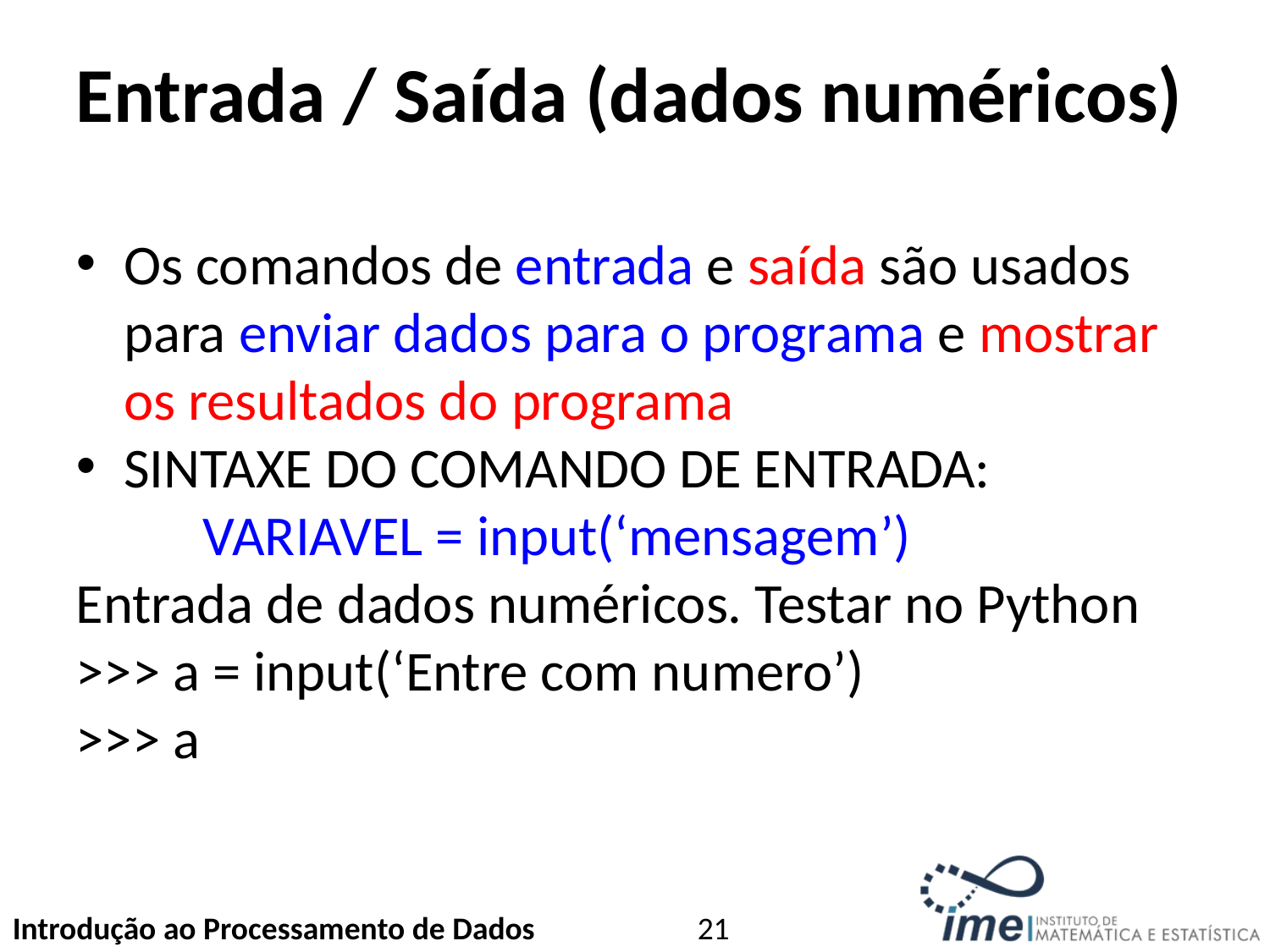

Entrada / Saída (dados numéricos)
Os comandos de entrada e saída são usados para enviar dados para o programa e mostrar os resultados do programa
SINTAXE DO COMANDO DE ENTRADA:
	VARIAVEL = input(‘mensagem’)
Entrada de dados numéricos. Testar no Python
>>> a = input(‘Entre com numero’)
>>> a
21